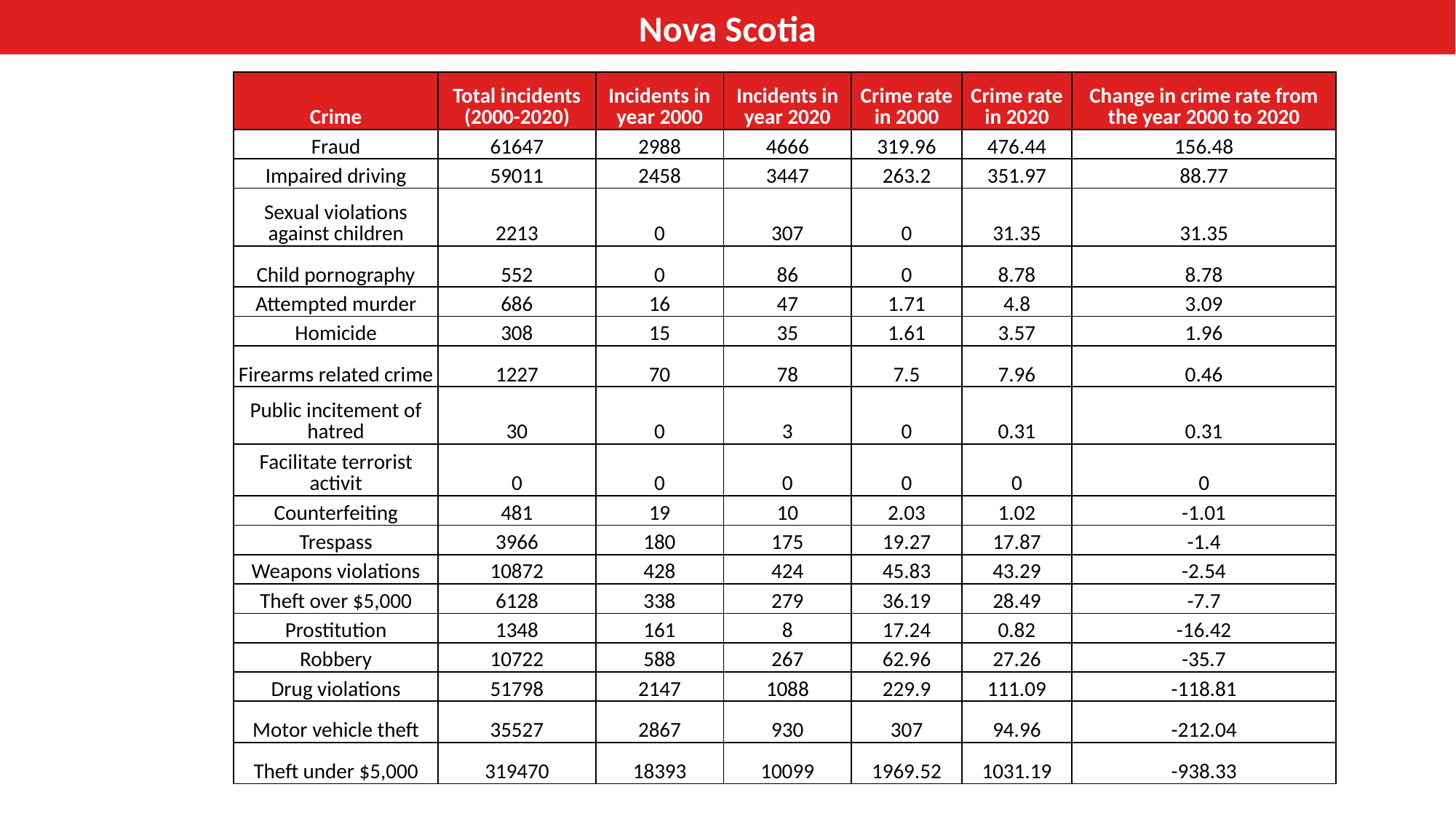

Nova Scotia
| Crime | Total incidents (2000-2020) | Incidents in year 2000 | Incidents in year 2020 | Crime rate in 2000 | Crime rate in 2020 | Change in crime rate from the year 2000 to 2020 |
| --- | --- | --- | --- | --- | --- | --- |
| Fraud | 61647 | 2988 | 4666 | 319.96 | 476.44 | 156.48 |
| Impaired driving | 59011 | 2458 | 3447 | 263.2 | 351.97 | 88.77 |
| Sexual violations against children | 2213 | 0 | 307 | 0 | 31.35 | 31.35 |
| Child pornography | 552 | 0 | 86 | 0 | 8.78 | 8.78 |
| Attempted murder | 686 | 16 | 47 | 1.71 | 4.8 | 3.09 |
| Homicide | 308 | 15 | 35 | 1.61 | 3.57 | 1.96 |
| Firearms related crime | 1227 | 70 | 78 | 7.5 | 7.96 | 0.46 |
| Public incitement of hatred | 30 | 0 | 3 | 0 | 0.31 | 0.31 |
| Facilitate terrorist activit | 0 | 0 | 0 | 0 | 0 | 0 |
| Counterfeiting | 481 | 19 | 10 | 2.03 | 1.02 | -1.01 |
| Trespass | 3966 | 180 | 175 | 19.27 | 17.87 | -1.4 |
| Weapons violations | 10872 | 428 | 424 | 45.83 | 43.29 | -2.54 |
| Theft over $5,000 | 6128 | 338 | 279 | 36.19 | 28.49 | -7.7 |
| Prostitution | 1348 | 161 | 8 | 17.24 | 0.82 | -16.42 |
| Robbery | 10722 | 588 | 267 | 62.96 | 27.26 | -35.7 |
| Drug violations | 51798 | 2147 | 1088 | 229.9 | 111.09 | -118.81 |
| Motor vehicle theft | 35527 | 2867 | 930 | 307 | 94.96 | -212.04 |
| Theft under $5,000 | 319470 | 18393 | 10099 | 1969.52 | 1031.19 | -938.33 |